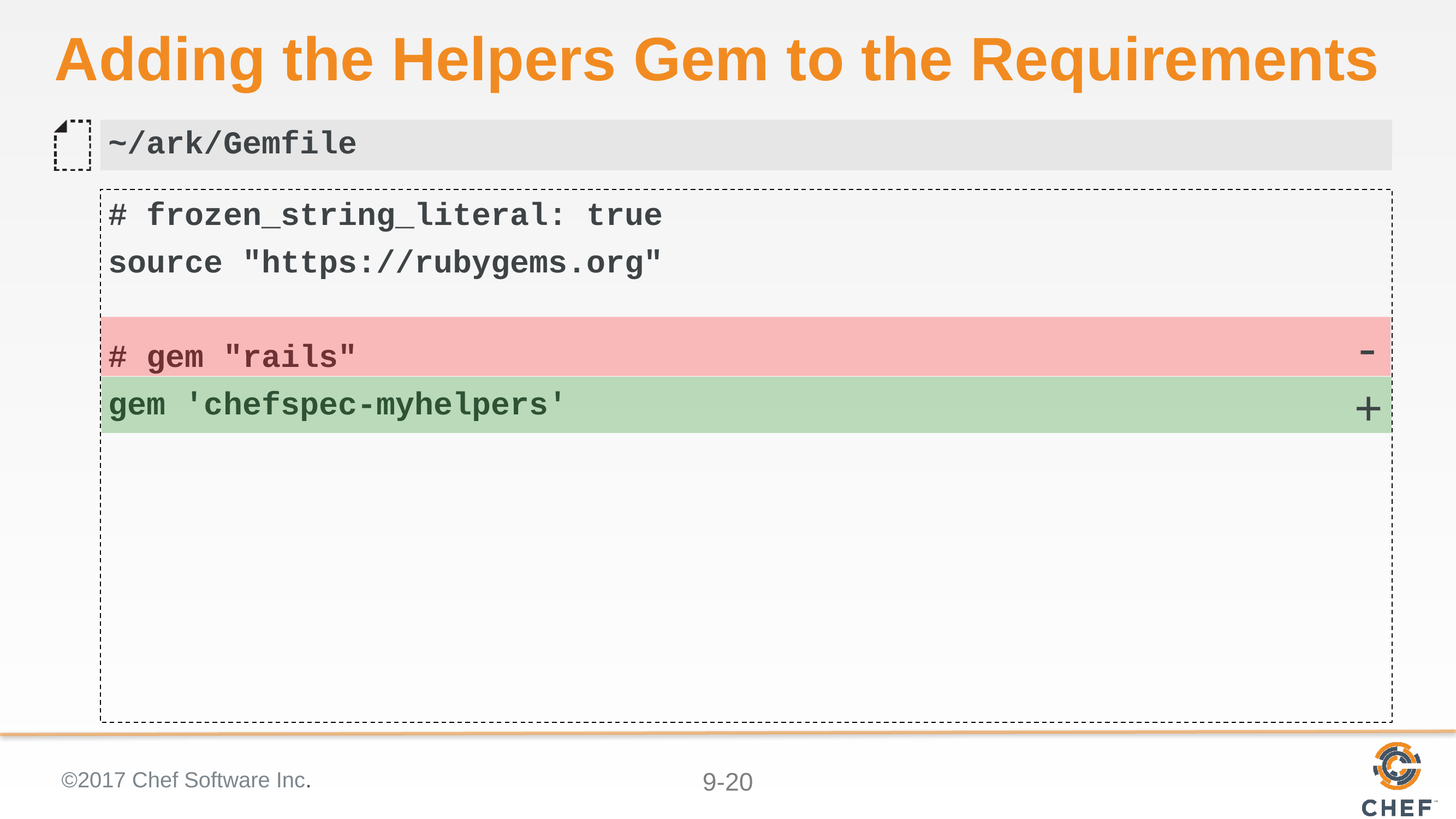

# Adding the Helpers Gem to the Requirements
~/ark/Gemfile
# frozen_string_literal: true
source "https://rubygems.org"

# gem "rails"
gem 'chefspec-myhelpers'
-
+